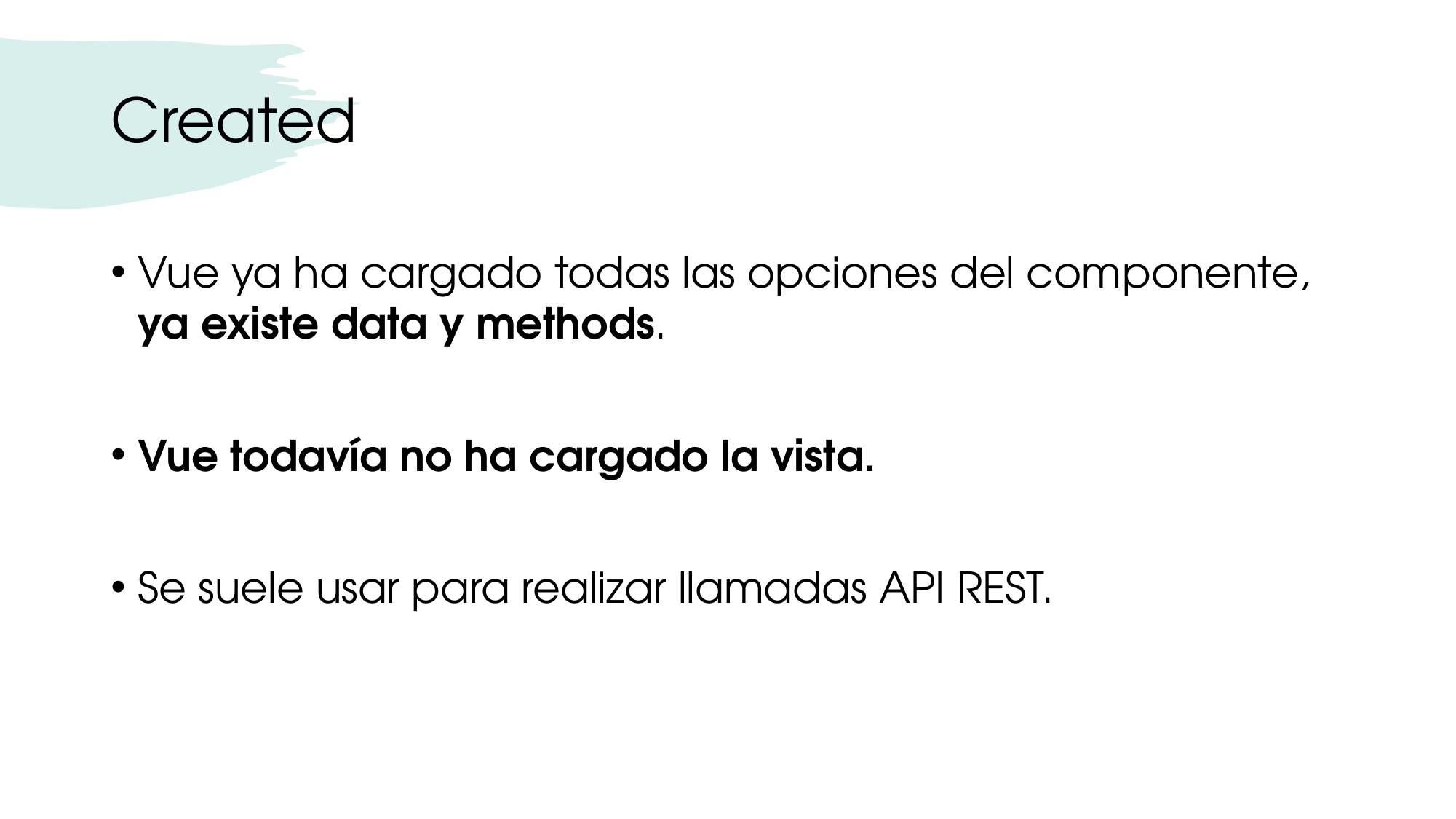

# Created
Vue ya ha cargado todas las opciones del componente, ya existe data y methods.

Vue todavía no ha cargado la vista.

Se suele usar para realizar llamadas API REST.